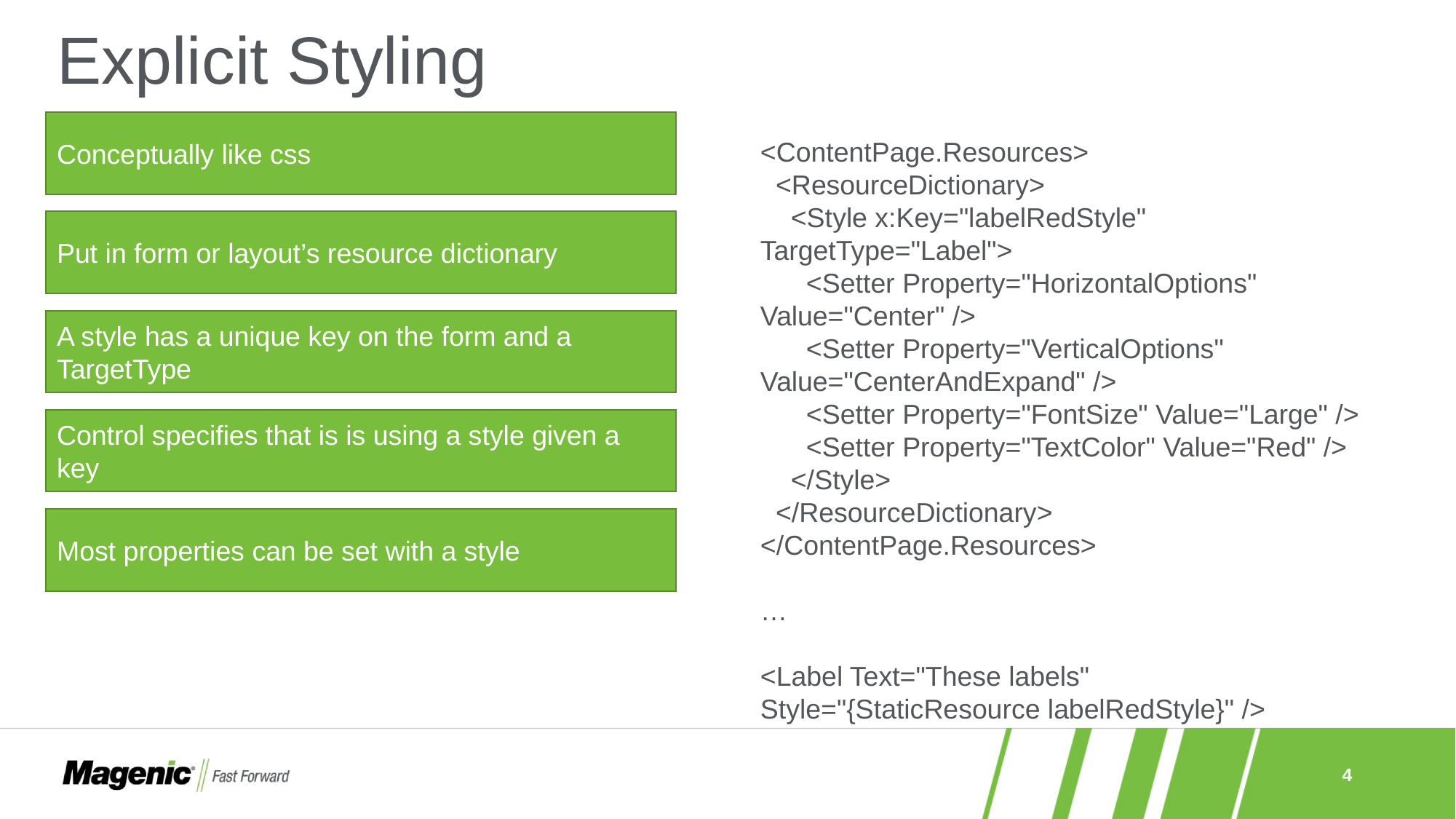

# Explicit Styling
Conceptually like css
<ContentPage.Resources>
  <ResourceDictionary>
    <Style x:Key="labelRedStyle" TargetType="Label">
      <Setter Property="HorizontalOptions" Value="Center" />
      <Setter Property="VerticalOptions" Value="CenterAndExpand" />
      <Setter Property="FontSize" Value="Large" />
      <Setter Property="TextColor" Value="Red" />
    </Style>
  </ResourceDictionary>
</ContentPage.Resources>

…

<Label Text="These labels" Style="{StaticResource labelRedStyle}" />
Put in form or layout’s resource dictionary
A style has a unique key on the form and a TargetType
Control specifies that is is using a style given a key
Most properties can be set with a style